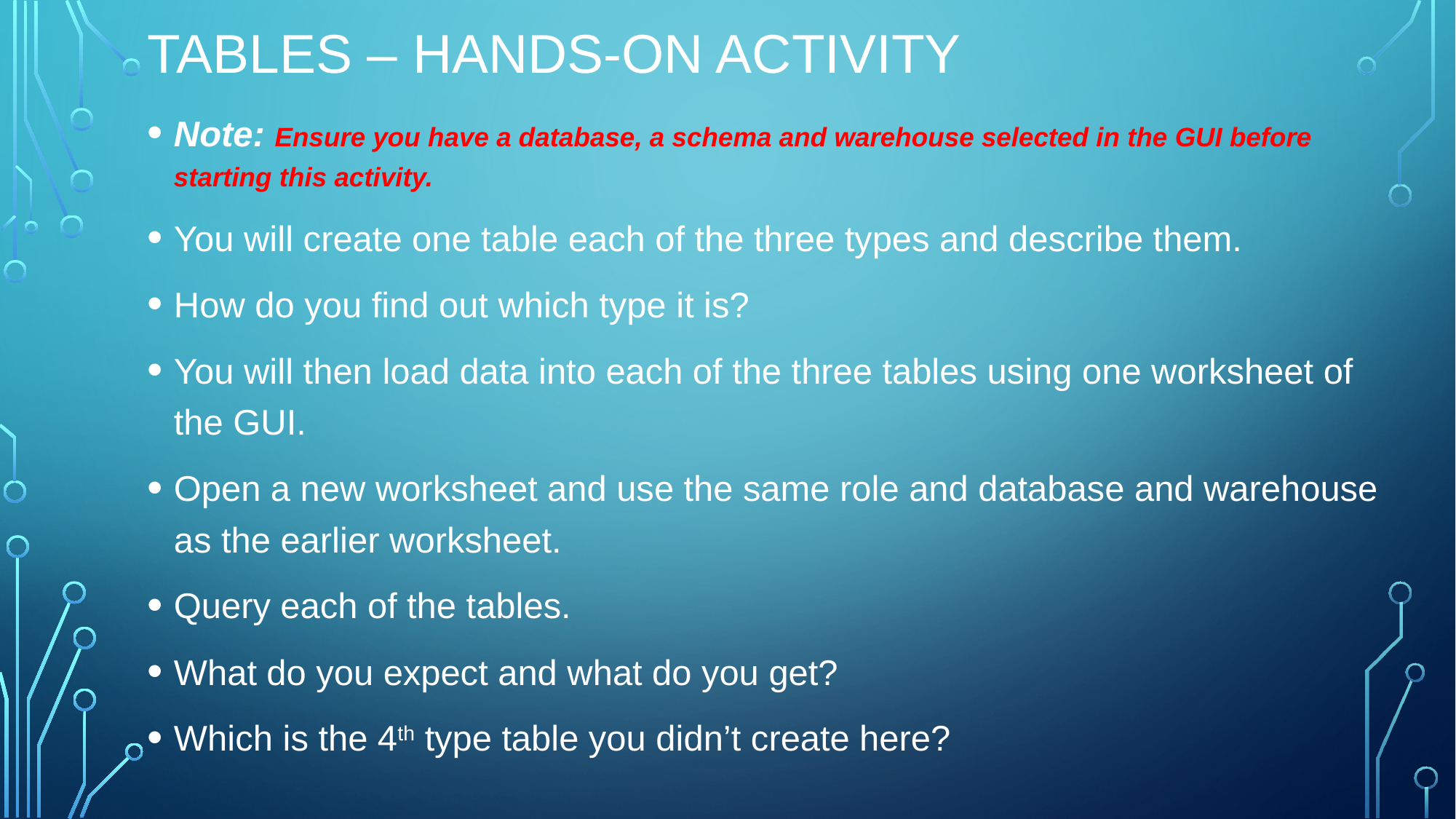

Tables – HANDS-on activity
Note: Ensure you have a database, a schema and warehouse selected in the GUI before starting this activity.
You will create one table each of the three types and describe them.
How do you find out which type it is?
You will then load data into each of the three tables using one worksheet of the GUI.
Open a new worksheet and use the same role and database and warehouse as the earlier worksheet.
Query each of the tables.
What do you expect and what do you get?
Which is the 4th type table you didn’t create here?